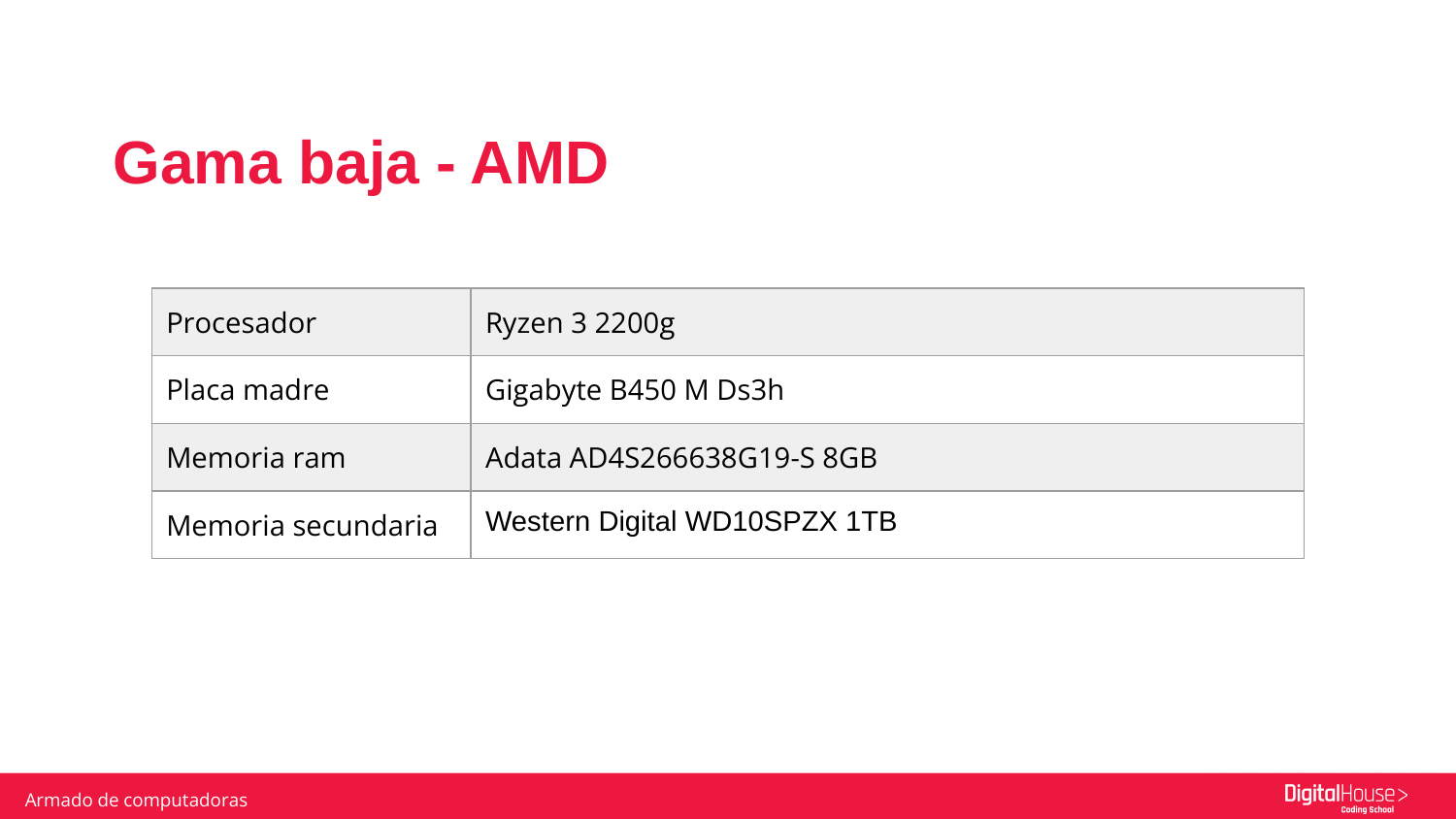

Gama baja - AMD

| Procesador | Ryzen 3 2200g |
| --- | --- |
| Placa madre | Gigabyte B450 M Ds3h |
| Memoria ram | Adata AD4S266638G19-S 8GB |
| Memoria secundaria | Western Digital WD10SPZX 1TB |